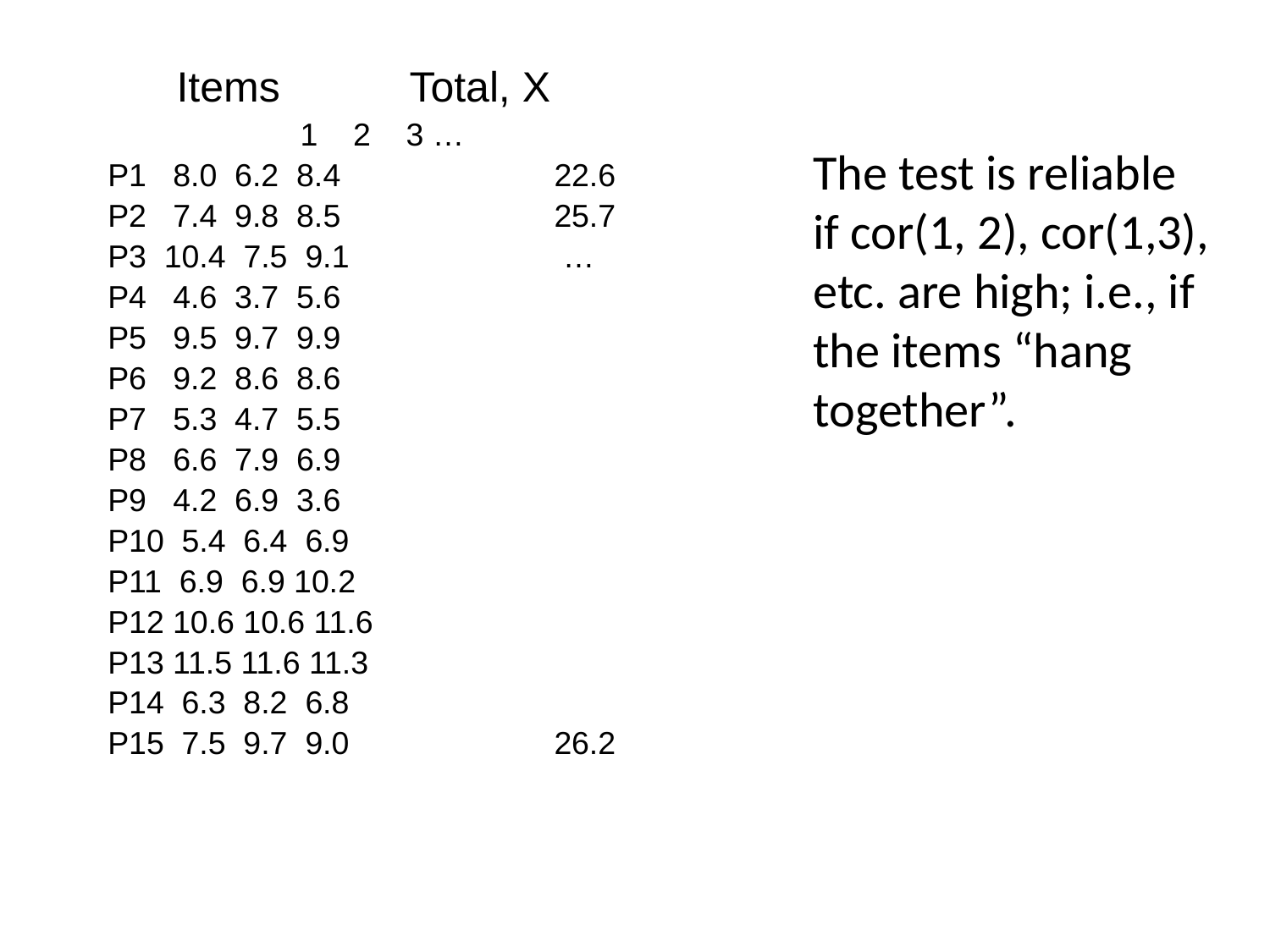

Items   	Total, X
		  1    2    3 …
P1   8.0  6.2  8.4		  22.6
P2   7.4  9.8  8.5		  25.7
P3  10.4  7.5  9.1		   …
P4   4.6  3.7  5.6
P5   9.5  9.7  9.9
P6   9.2  8.6  8.6
P7   5.3  4.7  5.5
P8   6.6  7.9  6.9
P9   4.2  6.9  3.6
P10  5.4  6.4  6.9
P11  6.9  6.9 10.2
P12 10.6 10.6 11.6
P13 11.5 11.6 11.3
P14  6.3  8.2  6.8
P15  7.5  9.7  9.0		  26.2

The test is reliable
if cor(1, 2), cor(1,3),
etc. are high; i.e., if the items “hang together”.